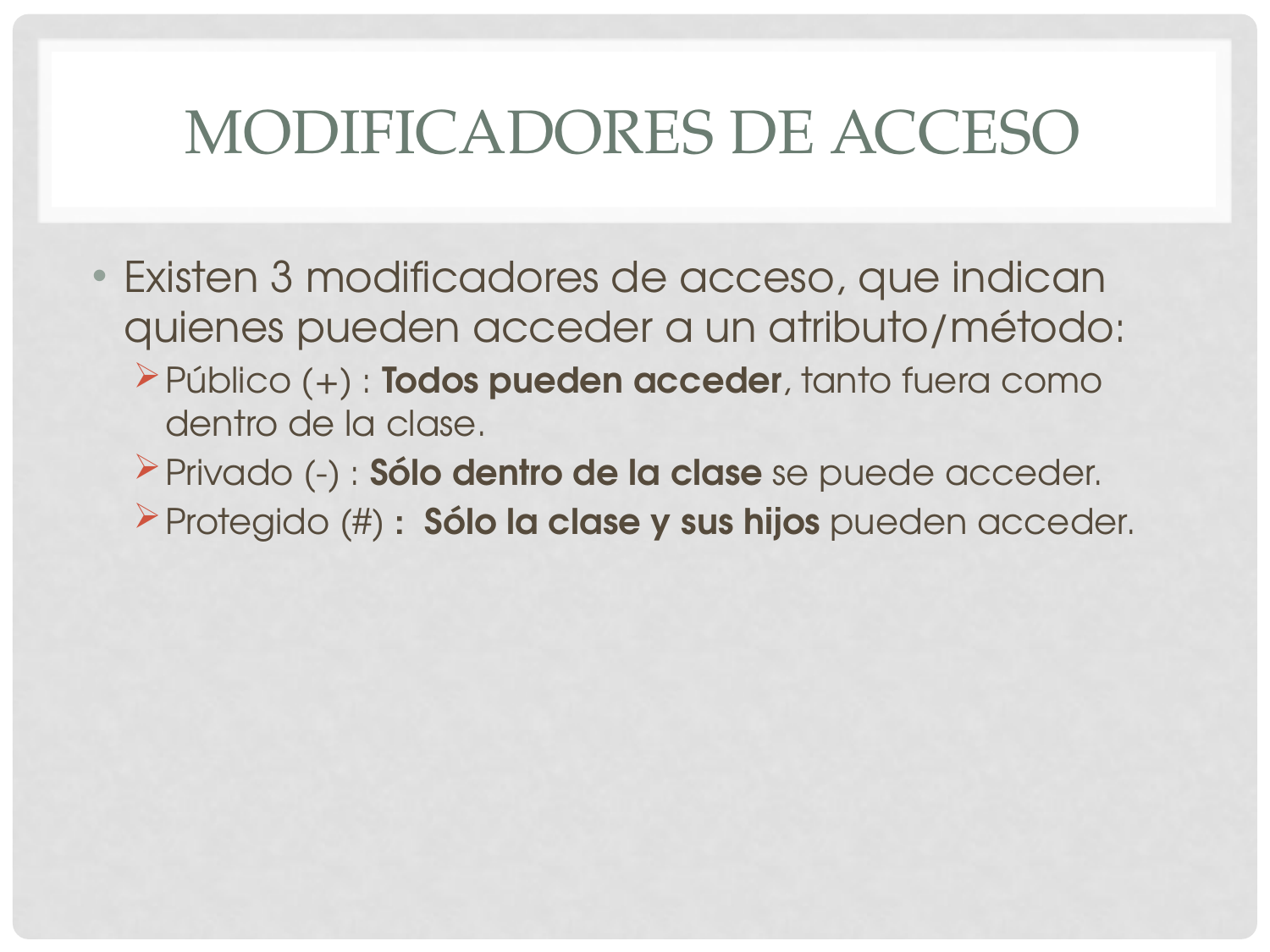

# MODIFICADORES DE ACCESO
Existen 3 modificadores de acceso, que indican quienes pueden acceder a un atributo/método:
Público (+) : Todos pueden acceder, tanto fuera como dentro de la clase.
Privado (-) : Sólo dentro de la clase se puede acceder.
Protegido (#) :  Sólo la clase y sus hijos pueden acceder.